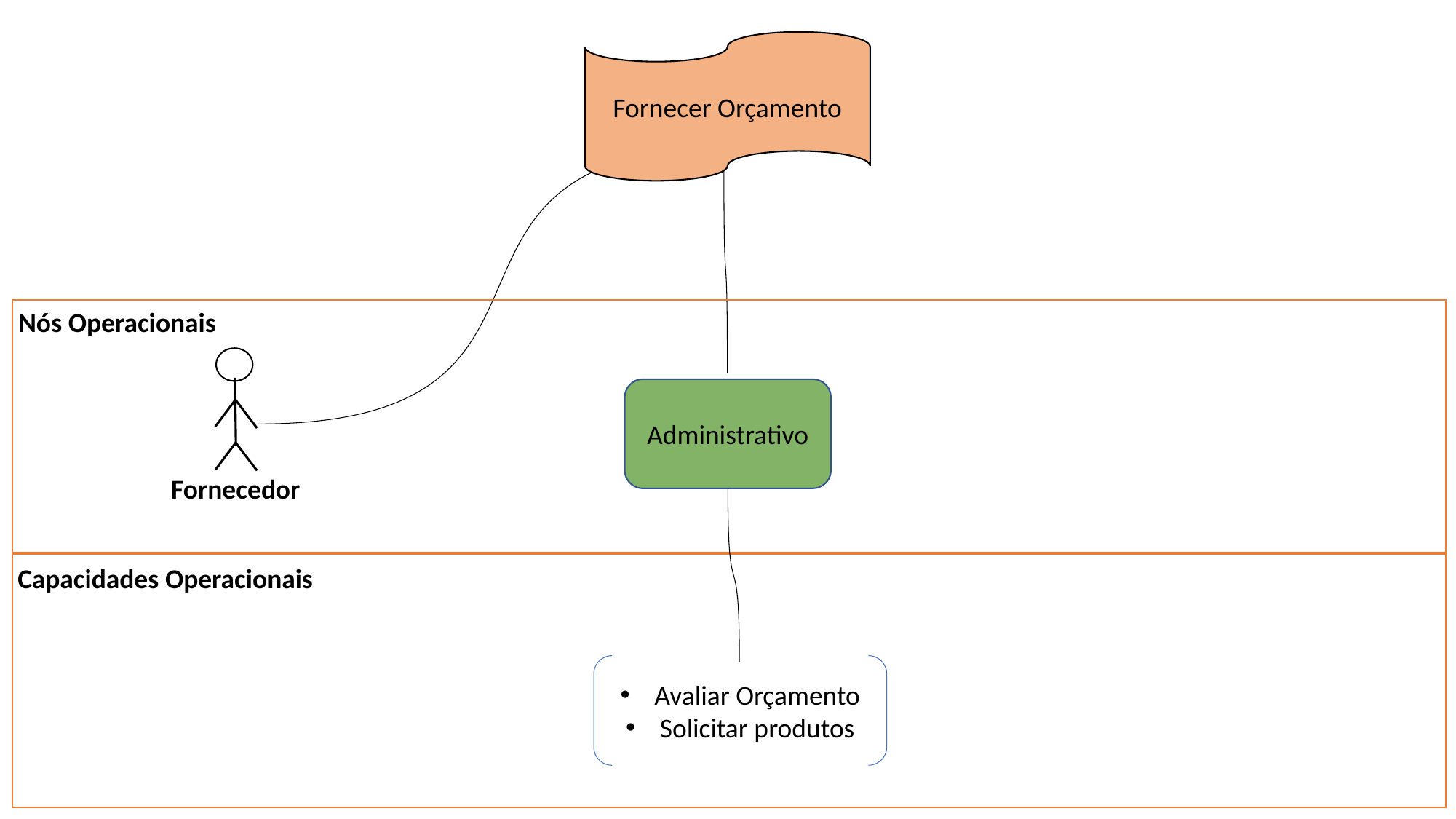

Fornecer Orçamento
Nós Operacionais

Administrativo
Fornecedor

Capacidades Operacionais
Avaliar Orçamento
Solicitar produtos